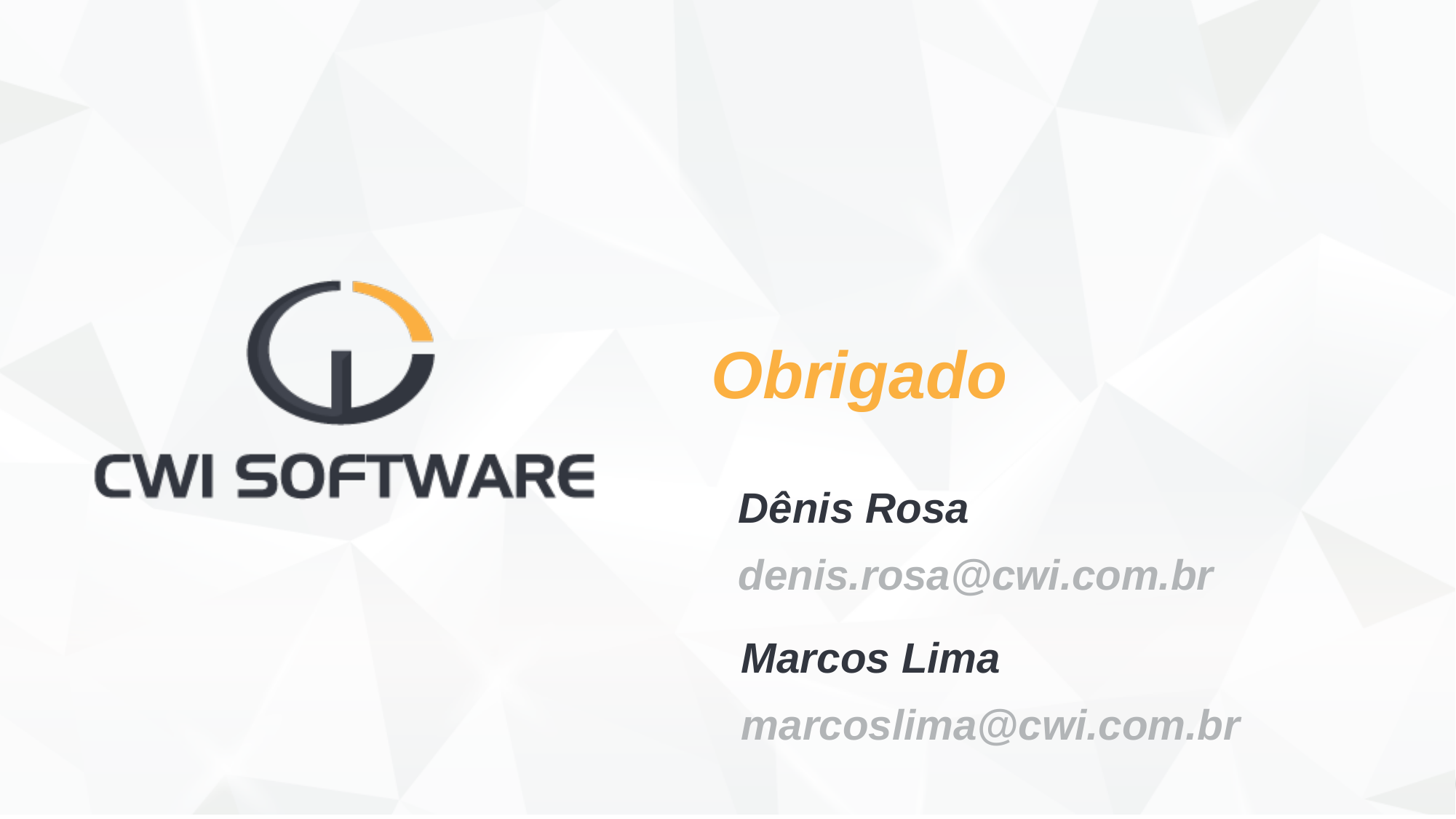

# Obrigado
Dênis Rosa
denis.rosa@cwi.com.br
Marcos Lima
marcoslima@cwi.com.br